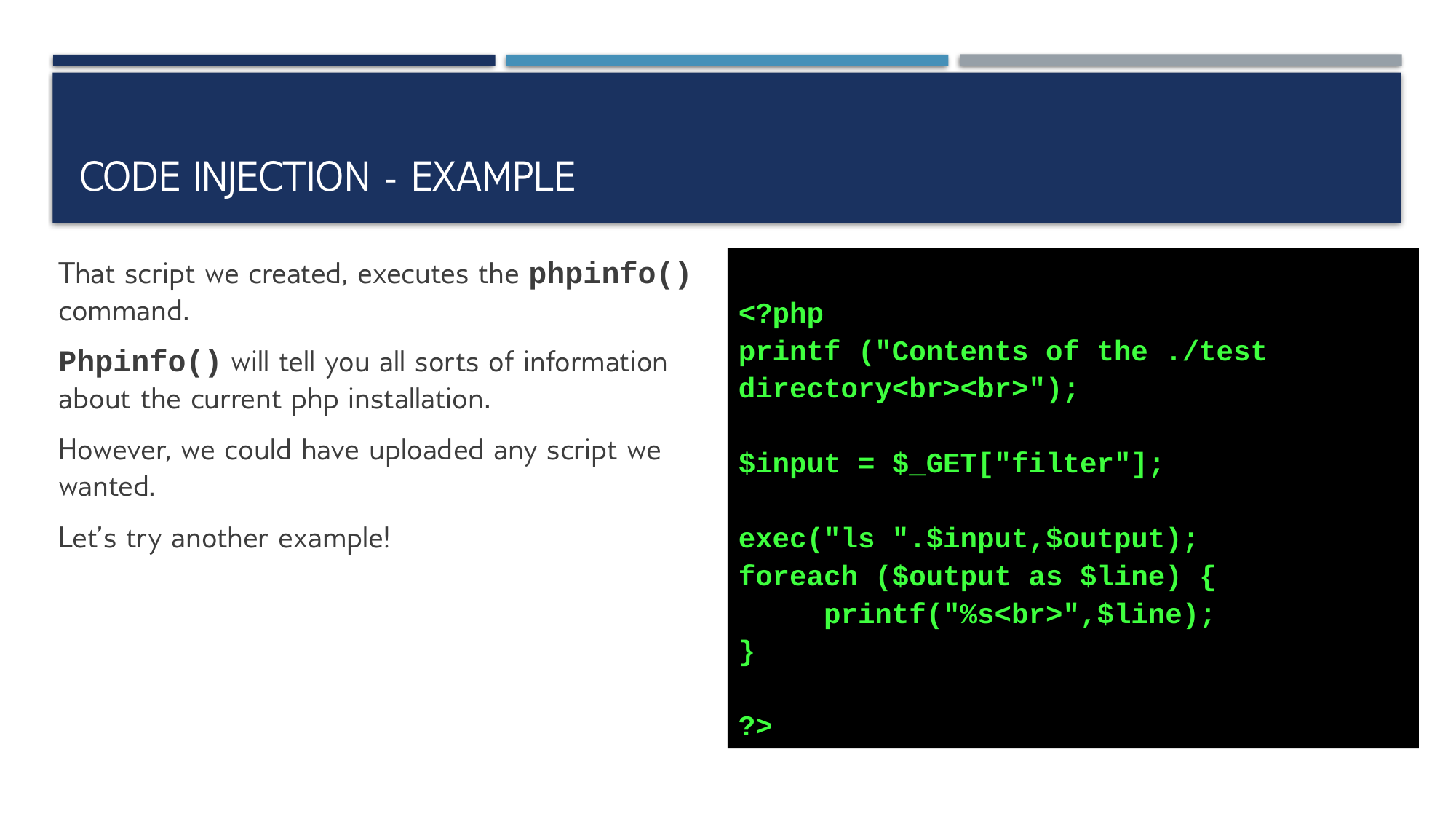

# Code Injection - example
That script we created, executes the phpinfo() command.
Phpinfo() will tell you all sorts of information about the current php installation.
However, we could have uploaded any script we wanted.
Let’s try another example!

<?php
printf ("Contents of the ./test directory<br><br>");
$input = $_GET["filter"];
exec("ls ".$input,$output);
foreach ($output as $line) {
     printf("%s<br>",$line);
}
?>